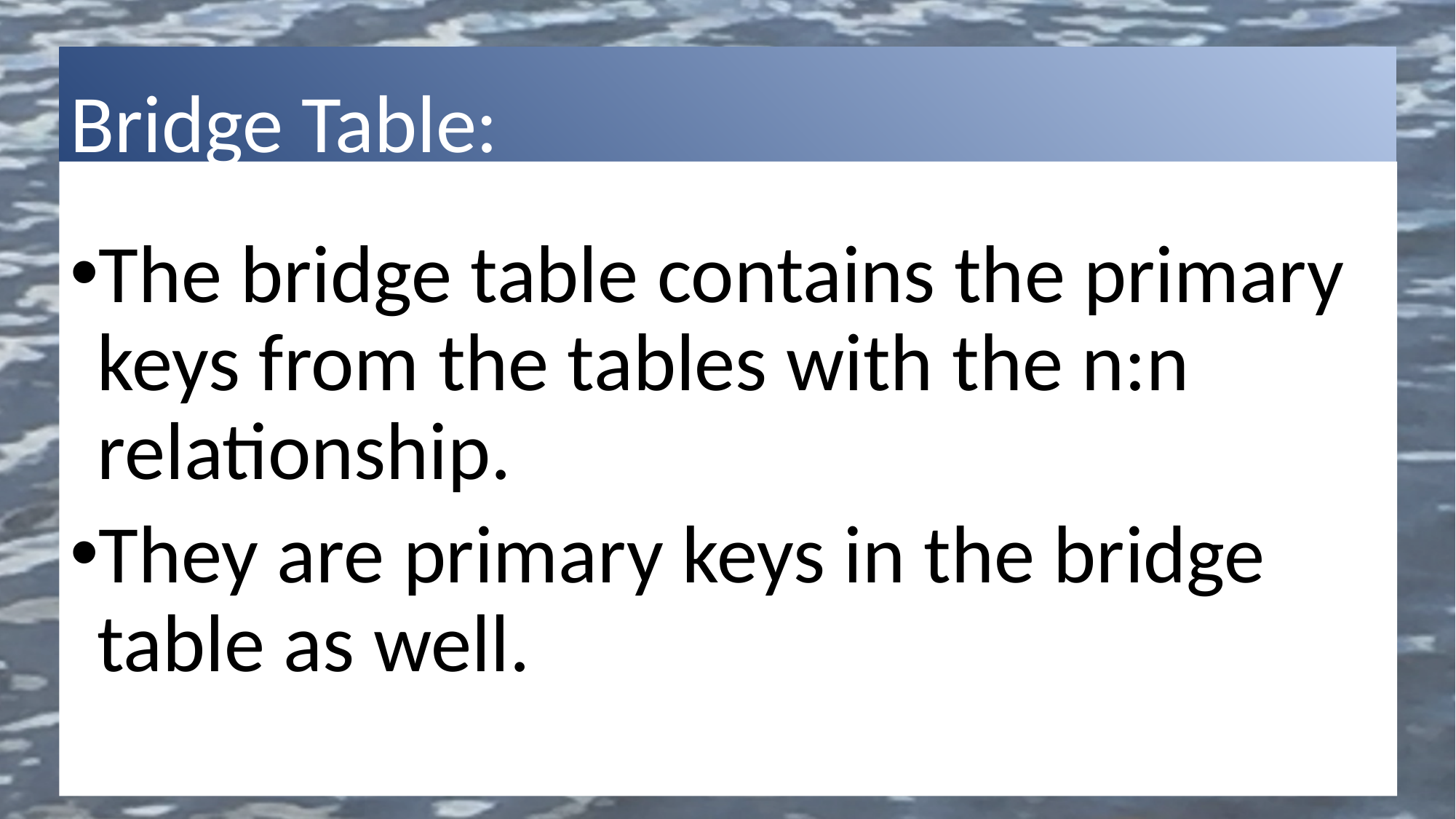

# Bridge Table:

The bridge table contains the primary keys from the tables with the n:n relationship.
They are primary keys in the bridge table as well.